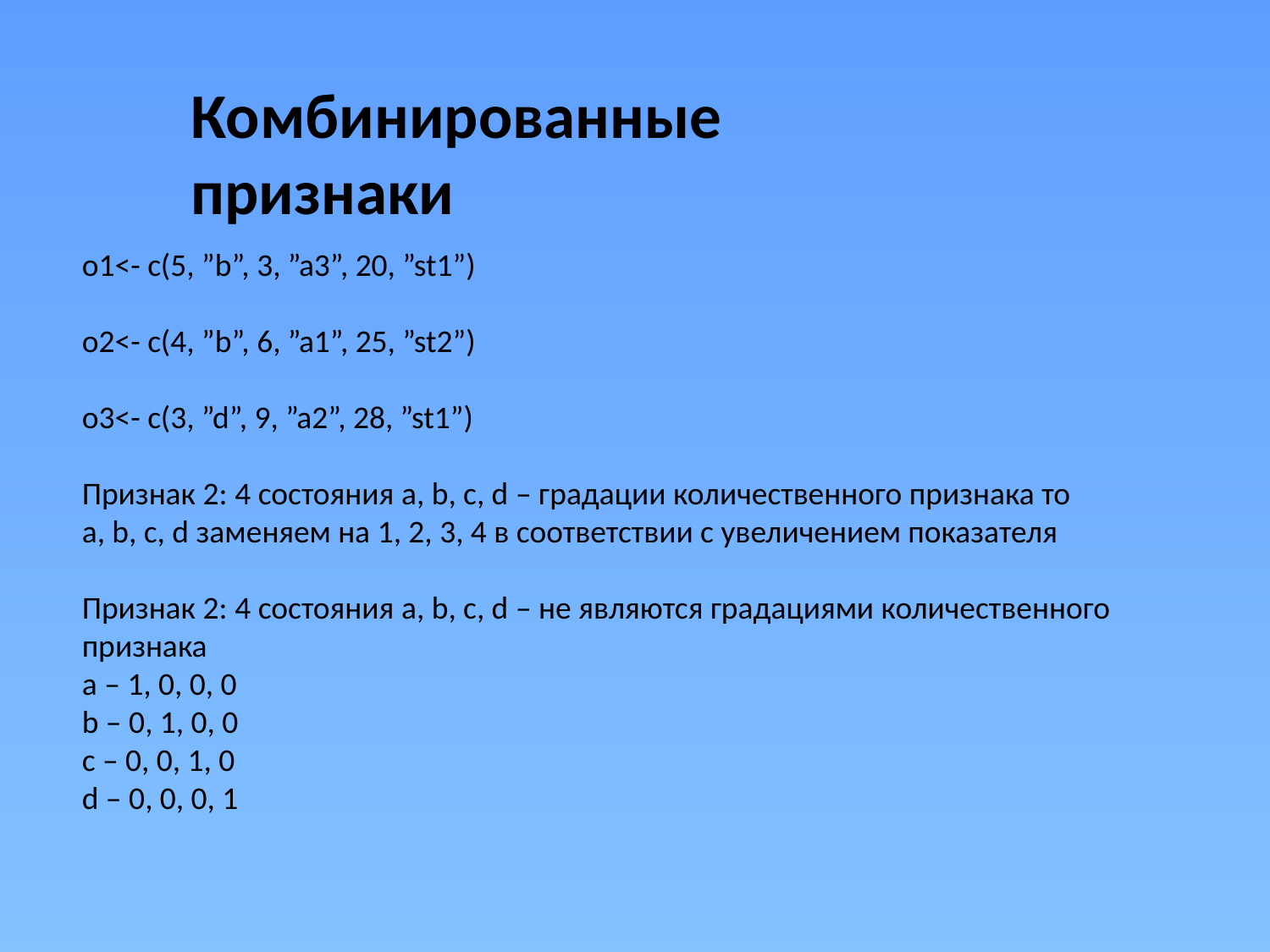

Комбинированные признаки
o1<- c(5, ”b”, 3, ”a3”, 20, ”st1”)

o2<- c(4, ”b”, 6, ”a1”, 25, ”st2”)

o3<- c(3, ”d”, 9, ”a2”, 28, ”st1”)

Признак 2: 4 состояния a, b, c, d – градации количественного признака то
a, b, c, d заменяем на 1, 2, 3, 4 в соответствии с увеличением показателя

Признак 2: 4 состояния a, b, c, d – не являются градациями количественного признака
a – 1, 0, 0, 0
b – 0, 1, 0, 0
c – 0, 0, 1, 0
d – 0, 0, 0, 1